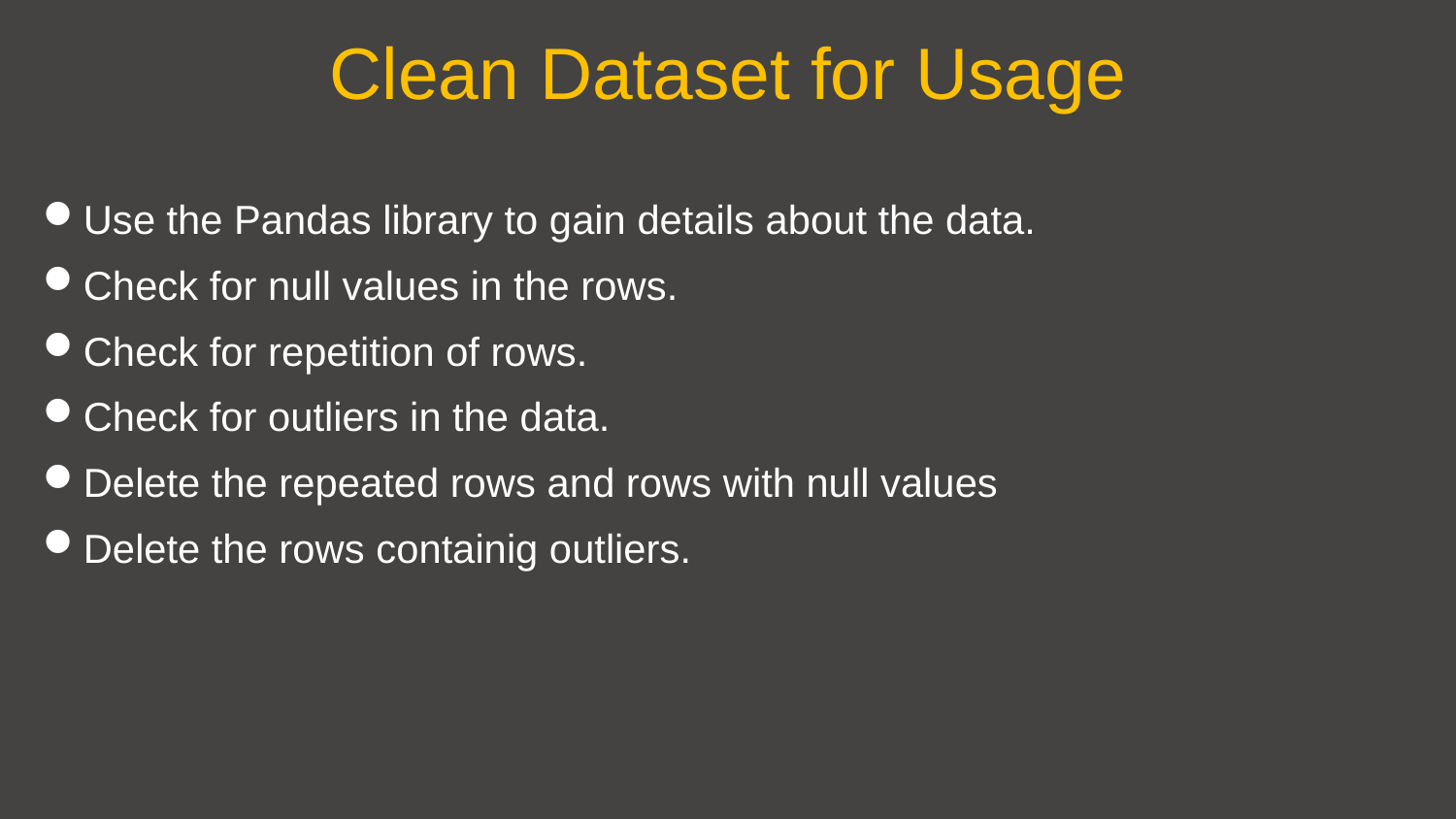

# Clean Dataset for Usage

Use the Pandas library to gain details about the data.
Check for null values in the rows.
Check for repetition of rows.
Check for outliers in the data.
Delete the repeated rows and rows with null values
Delete the rows containig outliers.